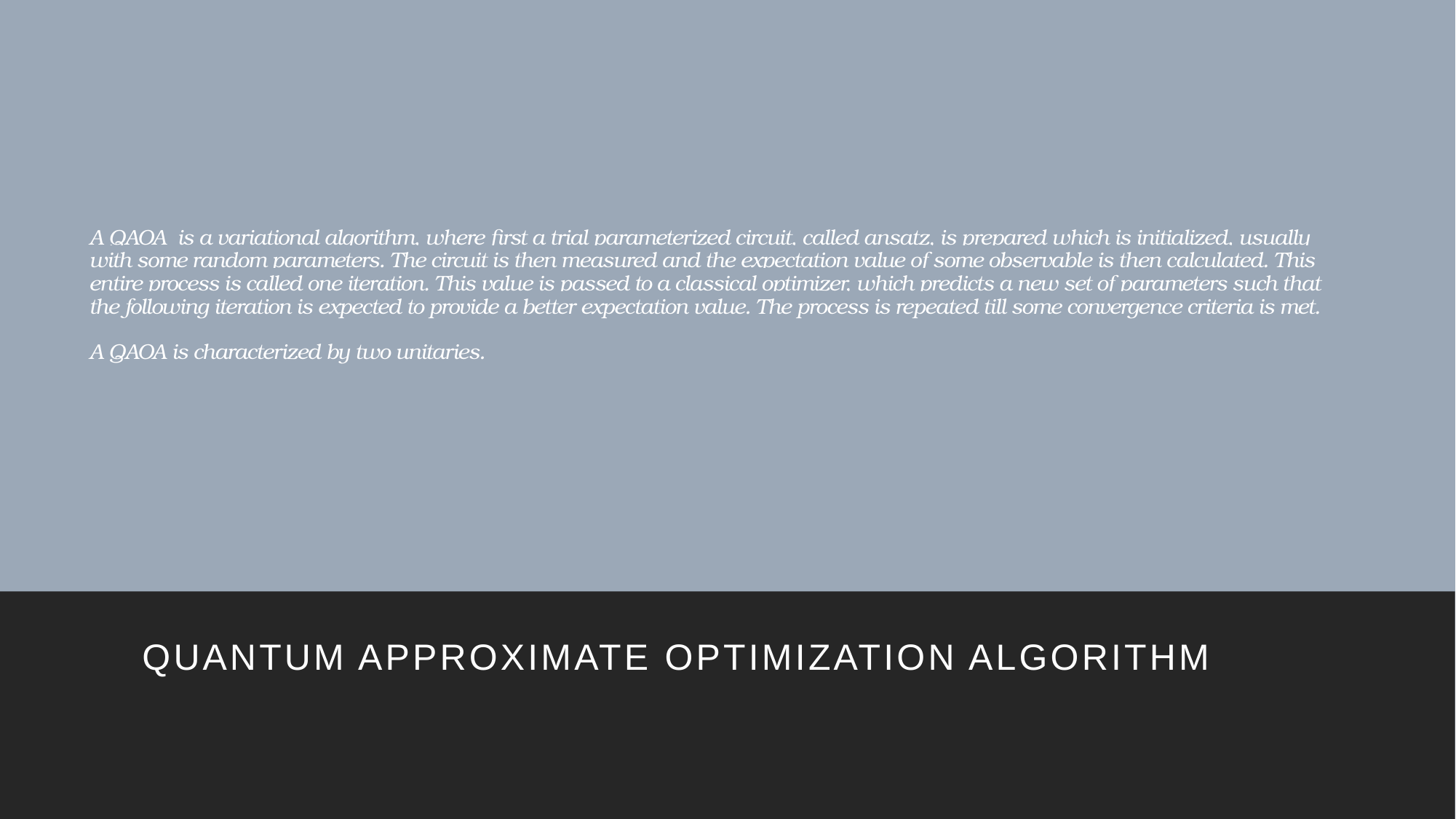

# A QAOA  is a variational algorithm, where first a trial parameterized circuit, called ansatz, is prepared which is initialized, usually with some random parameters. The circuit is then measured and the expectation value of some observable is then calculated. This entire process is called one iteration. This value is passed to a classical optimizer, which predicts a new set of parameters such that the following iteration is expected to provide a better expectation value. The process is repeated till some convergence criteria is met. A QAOA is characterized by two unitaries.

Quantum approximate optimization algorithm